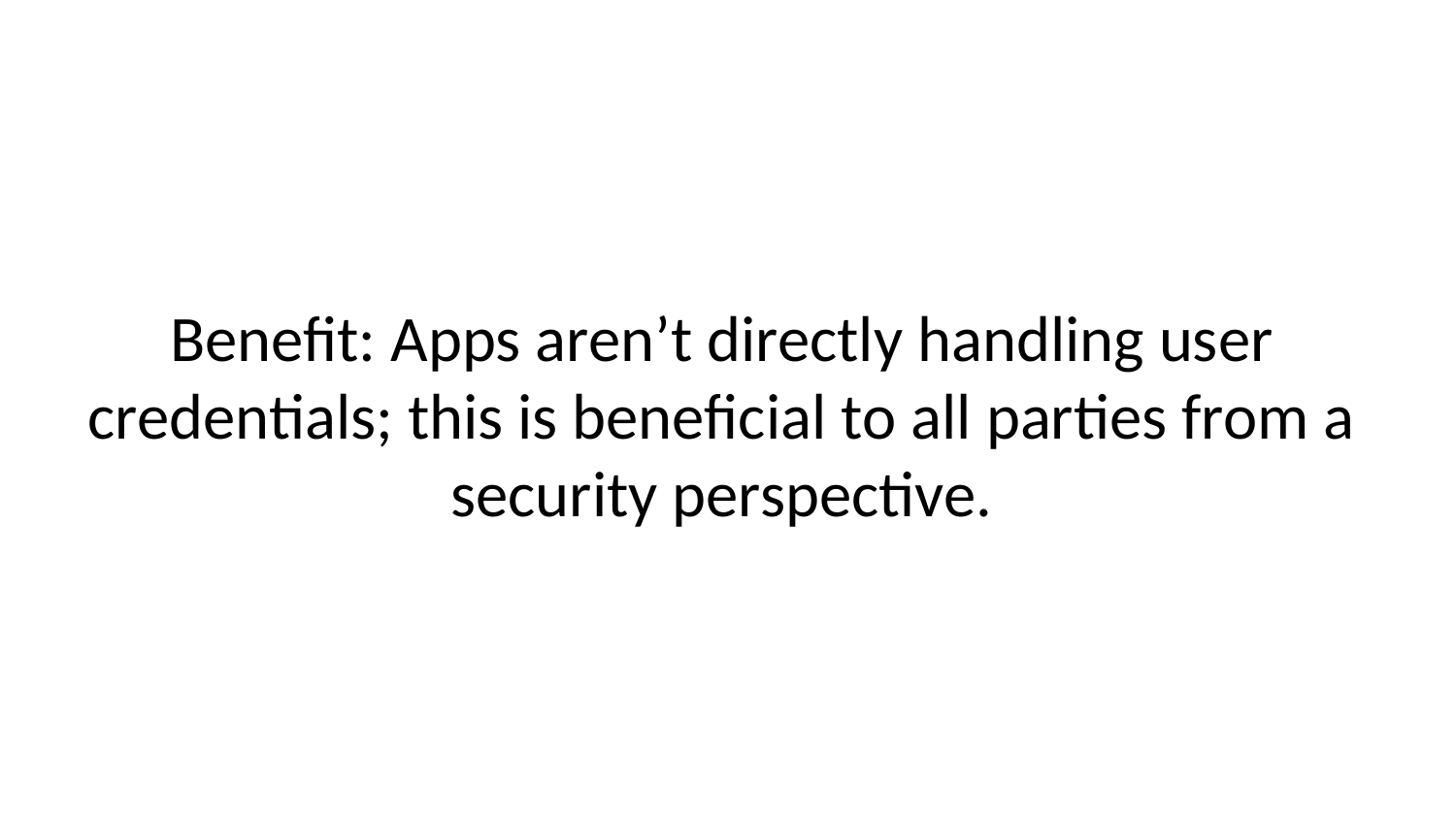

Benefit: Apps aren’t directly handling user credentials; this is beneficial to all parties from a security perspective.